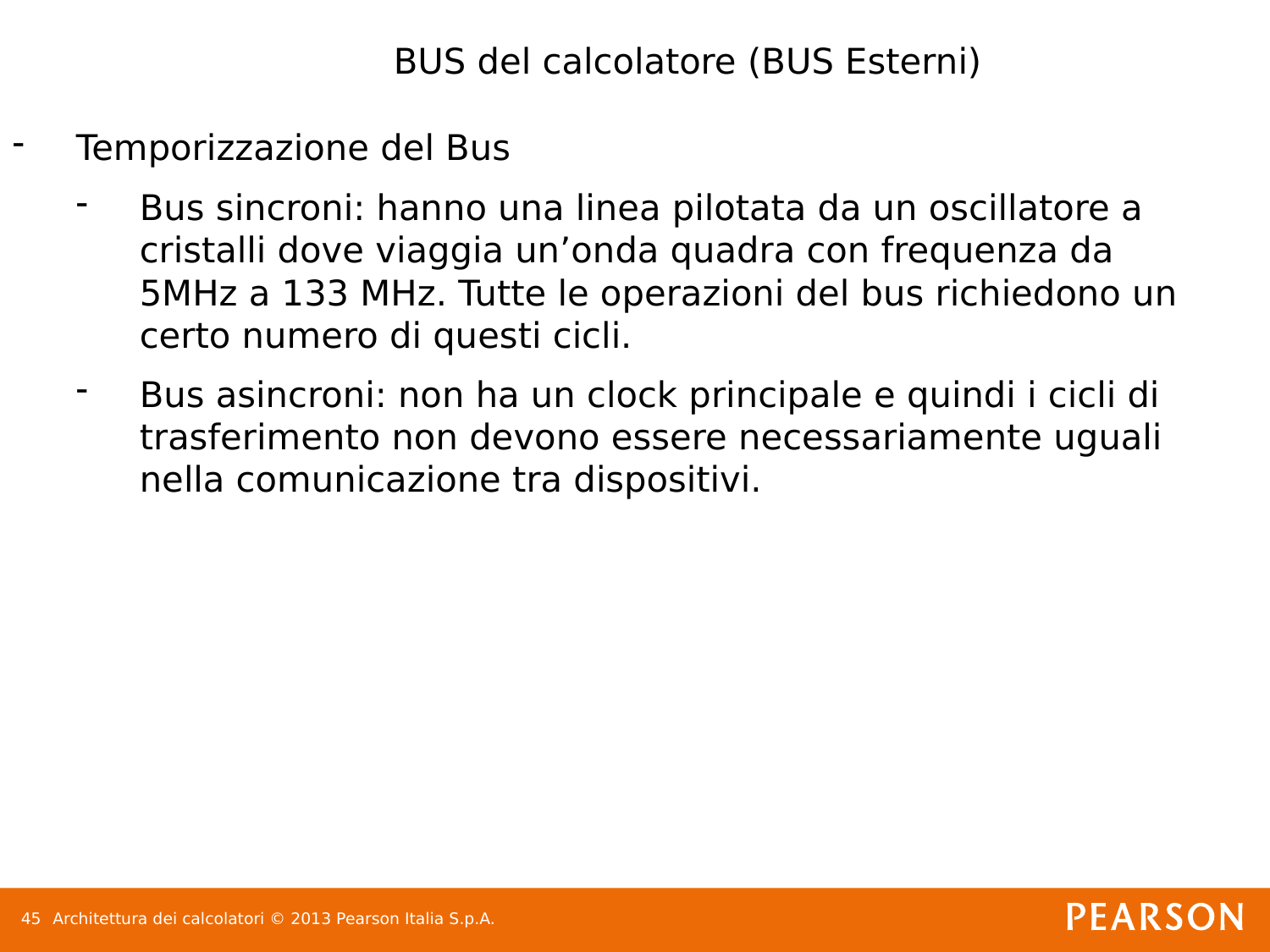

BUS del calcolatore (BUS Esterni)
Temporizzazione del Bus
Bus sincroni: hanno una linea pilotata da un oscillatore a cristalli dove viaggia un’onda quadra con frequenza da 5MHz a 133 MHz. Tutte le operazioni del bus richiedono un certo numero di questi cicli.
Bus asincroni: non ha un clock principale e quindi i cicli di trasferimento non devono essere necessariamente uguali nella comunicazione tra dispositivi.

45
Architettura dei calcolatori © 2013 Pearson Italia S.p.A.